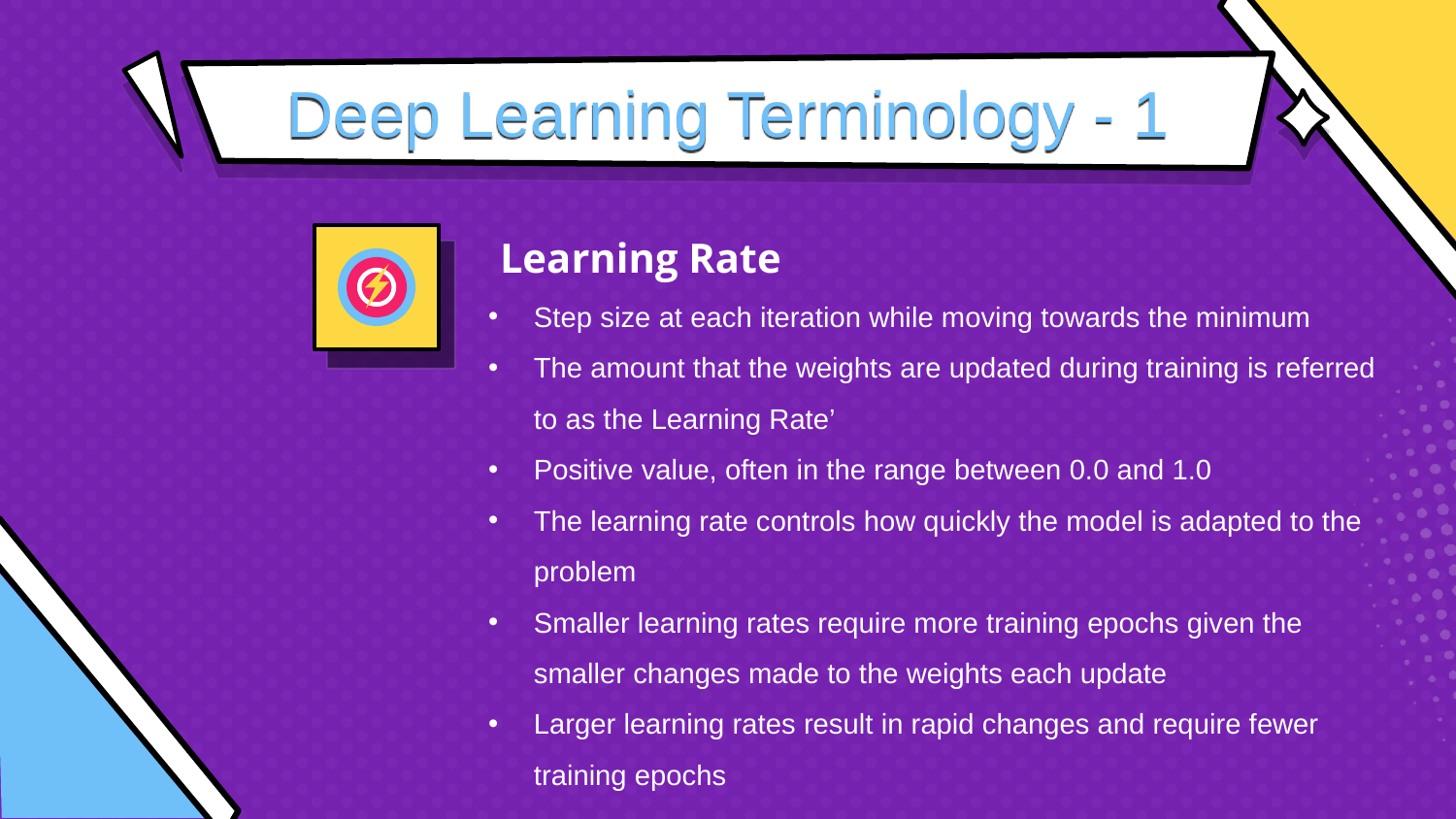

# Deep Learning Terminology - 1

Learning Rate

Step size at each iteration while moving towards the minimum
The amount that the weights are updated during training is referred to as the Learning Rate’
Positive value, often in the range between 0.0 and 1.0
The learning rate controls how quickly the model is adapted to the problem
Smaller learning rates require more training epochs given the smaller changes made to the weights each update
Larger learning rates result in rapid changes and require fewer training epochs